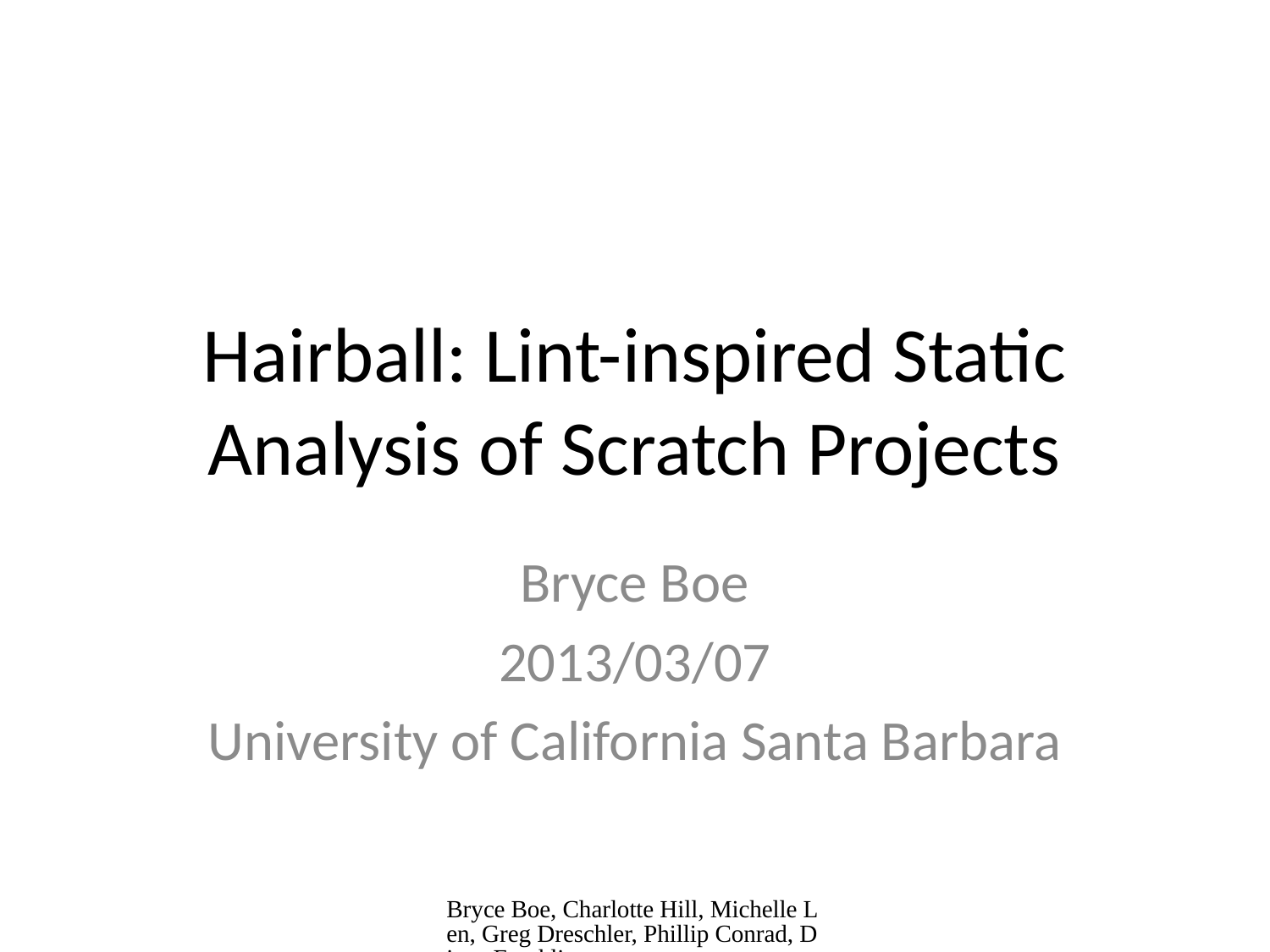

# Hairball: Lint-inspired Static Analysis of Scratch Projects
Bryce Boe
2013/03/07
University of California Santa Barbara

Bryce Boe, Charlotte Hill, Michelle Len, Greg Dreschler, Phillip Conrad, Diana Franklin